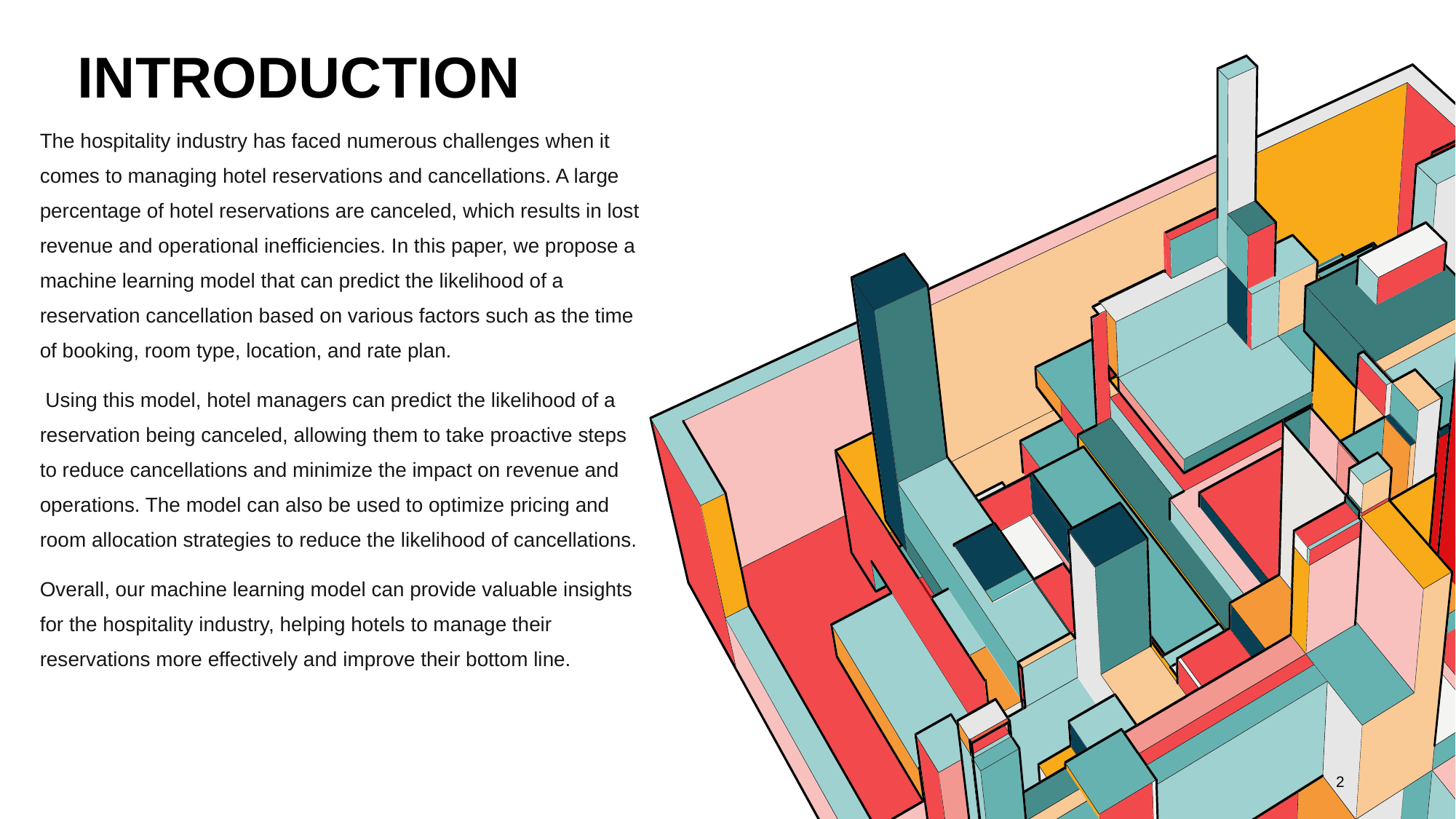

# INTRODUCTION
The hospitality industry has faced numerous challenges when it comes to managing hotel reservations and cancellations. A large percentage of hotel reservations are canceled, which results in lost revenue and operational inefficiencies. In this paper, we propose a machine learning model that can predict the likelihood of a reservation cancellation based on various factors such as the time of booking, room type, location, and rate plan.
 Using this model, hotel managers can predict the likelihood of a reservation being canceled, allowing them to take proactive steps to reduce cancellations and minimize the impact on revenue and operations. The model can also be used to optimize pricing and room allocation strategies to reduce the likelihood of cancellations.
Overall, our machine learning model can provide valuable insights for the hospitality industry, helping hotels to manage their reservations more effectively and improve their bottom line.

2